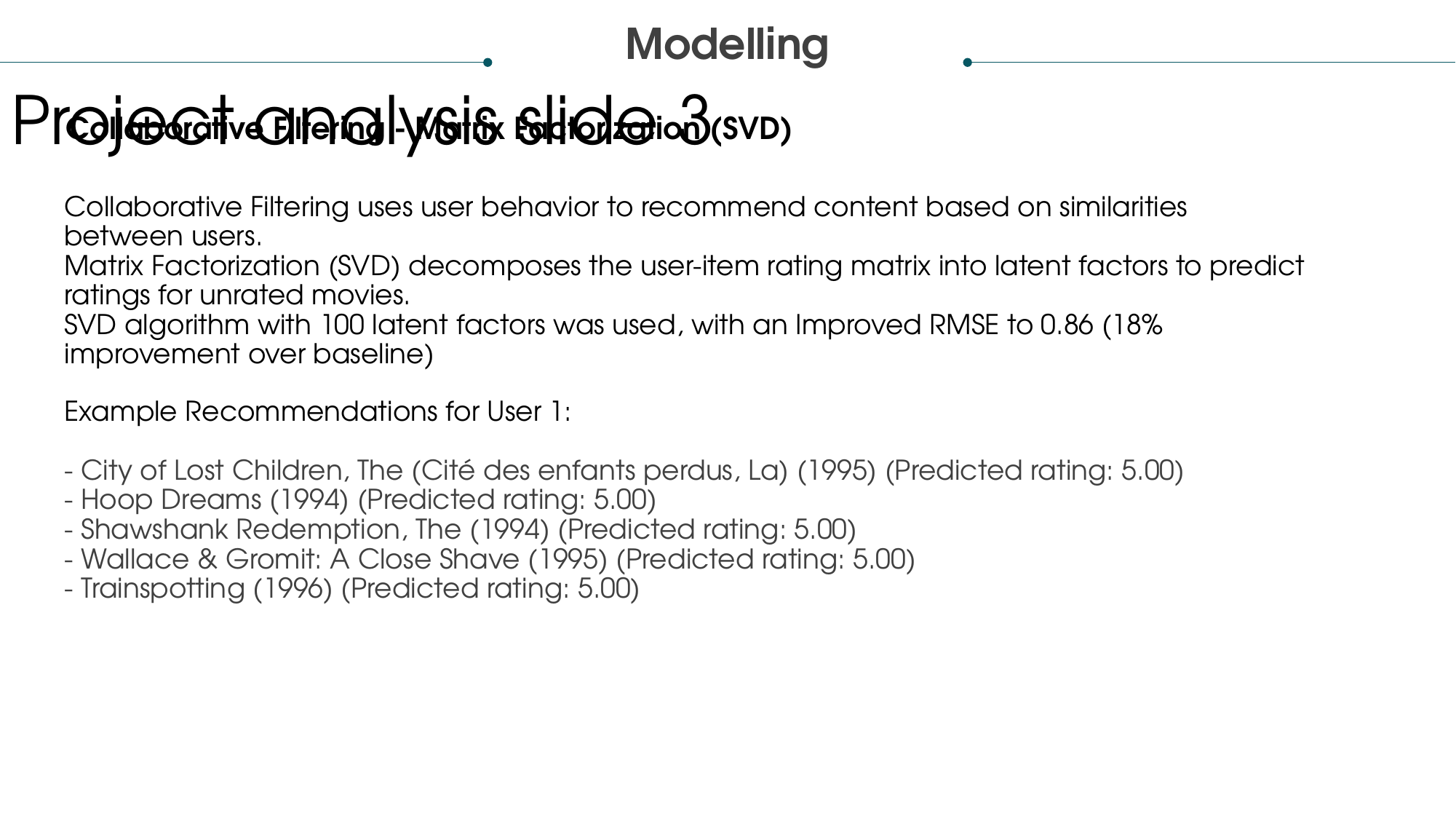

Modelling
Project analysis slide 3
Collaborative Filtering - Matrix Factorization (SVD)

Collaborative Filtering uses user behavior to recommend content based on similarities between users.
Matrix Factorization (SVD) decomposes the user-item rating matrix into latent factors to predict ratings for unrated movies.
SVD algorithm with 100 latent factors was used, with an Improved RMSE to 0.86 (18% improvement over baseline)
Example Recommendations for User 1:

- City of Lost Children, The (Cité des enfants perdus, La) (1995) (Predicted rating: 5.00)
- Hoop Dreams (1994) (Predicted rating: 5.00)
- Shawshank Redemption, The (1994) (Predicted rating: 5.00)
- Wallace & Gromit: A Close Shave (1995) (Predicted rating: 5.00)
- Trainspotting (1996) (Predicted rating: 5.00)